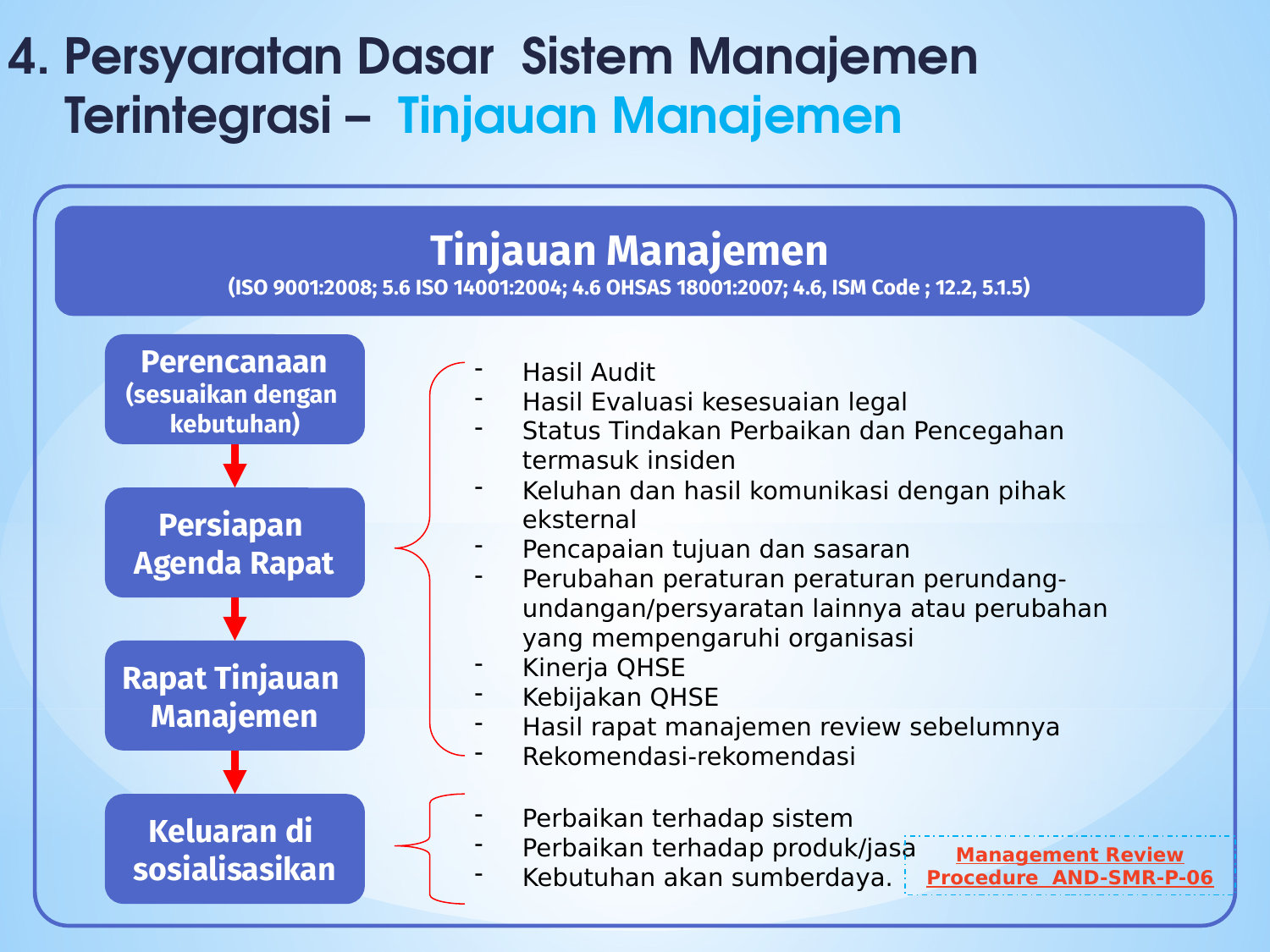

4. Persyaratan Dasar  Sistem Manajemen
    Terintegrasi –  Tinjauan Manajemen

Tinjauan Manajemen
(ISO 9001:2008; 5.6 ISO 14001:2004; 4.6 OHSAS 18001:2007; 4.6, ISM Code ; 12.2, 5.1.5)
Perencanaan
(sesuaikan dengan
kebutuhan)
Hasil Audit
Hasil Evaluasi kesesuaian legal
Status Tindakan Perbaikan dan Pencegahan termasuk insiden
Keluhan dan hasil komunikasi dengan pihak eksternal
Pencapaian tujuan dan sasaran
Perubahan peraturan peraturan perundang-undangan/persyaratan lainnya atau perubahan yang mempengaruhi organisasi
Kinerja QHSE
Kebijakan QHSE
Hasil rapat manajemen review sebelumnya
Rekomendasi-rekomendasi

Persiapan
Agenda Rapat
Rapat Tinjauan
Manajemen
Keluaran di
sosialisasikan

Perbaikan terhadap sistem
Perbaikan terhadap produk/jasa
Kebutuhan akan sumberdaya.
Management Review Procedure  AND-SMR-P-06